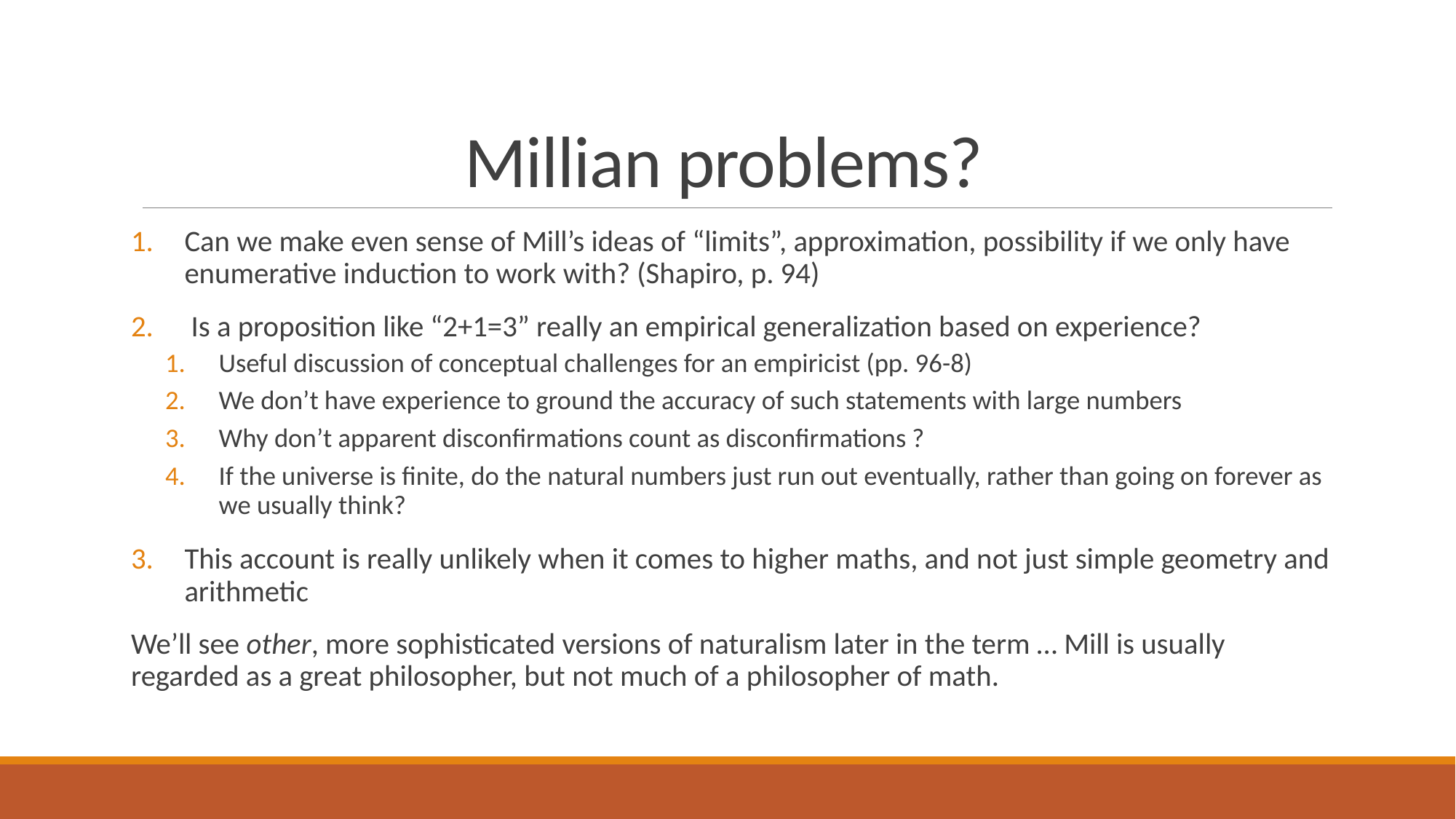

# Millian problems?
Can we make even sense of Mill’s ideas of “limits”, approximation, possibility if we only have enumerative induction to work with? (Shapiro, p. 94)
 Is a proposition like “2+1=3” really an empirical generalization based on experience?
Useful discussion of conceptual challenges for an empiricist (pp. 96-8)
We don’t have experience to ground the accuracy of such statements with large numbers
Why don’t apparent disconfirmations count as disconfirmations ?
If the universe is finite, do the natural numbers just run out eventually, rather than going on forever as we usually think?
This account is really unlikely when it comes to higher maths, and not just simple geometry and arithmetic
We’ll see other, more sophisticated versions of naturalism later in the term … Mill is usually regarded as a great philosopher, but not much of a philosopher of math.